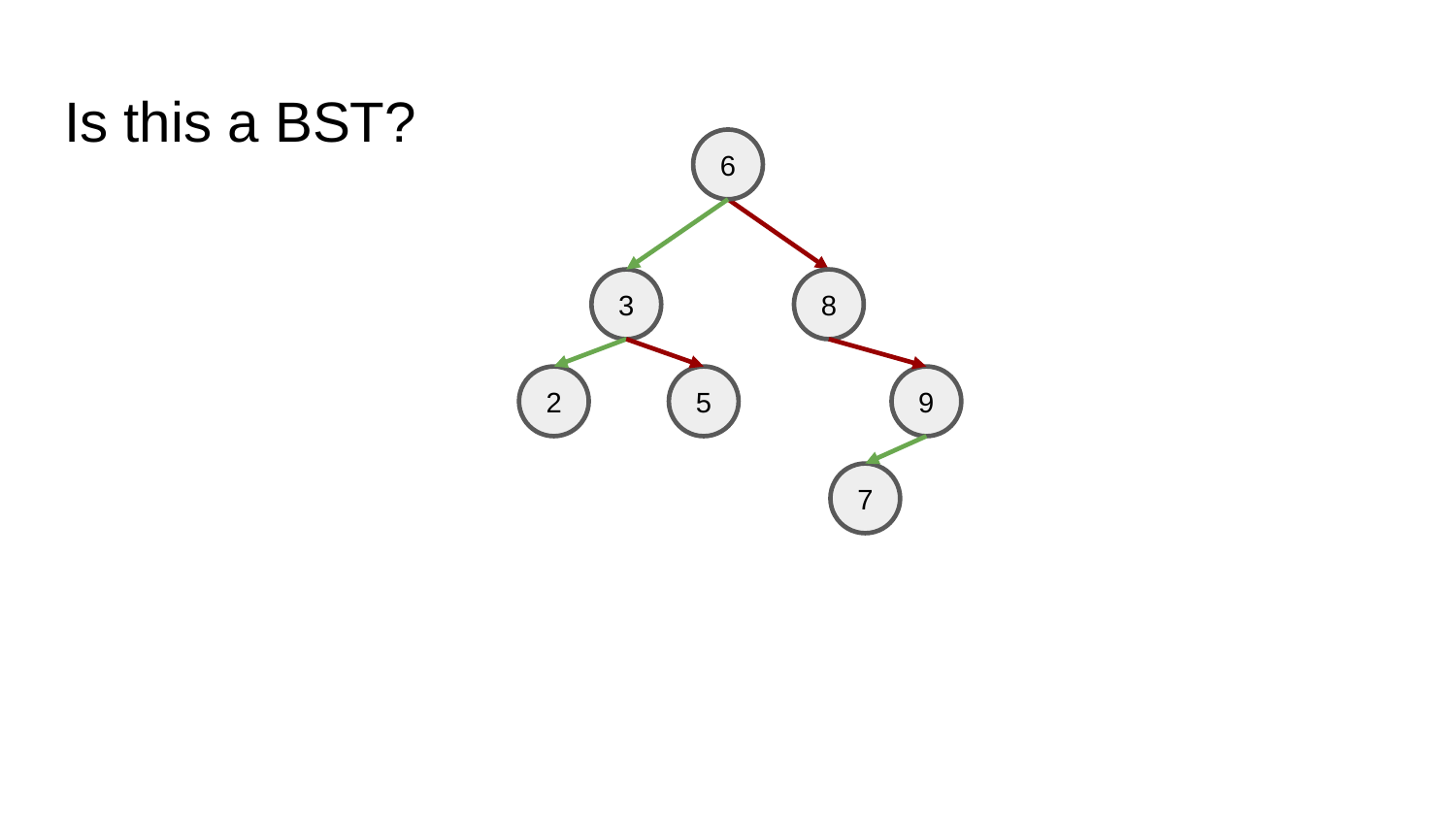

# Is this a BST?
6
3
8
2
5
9
7